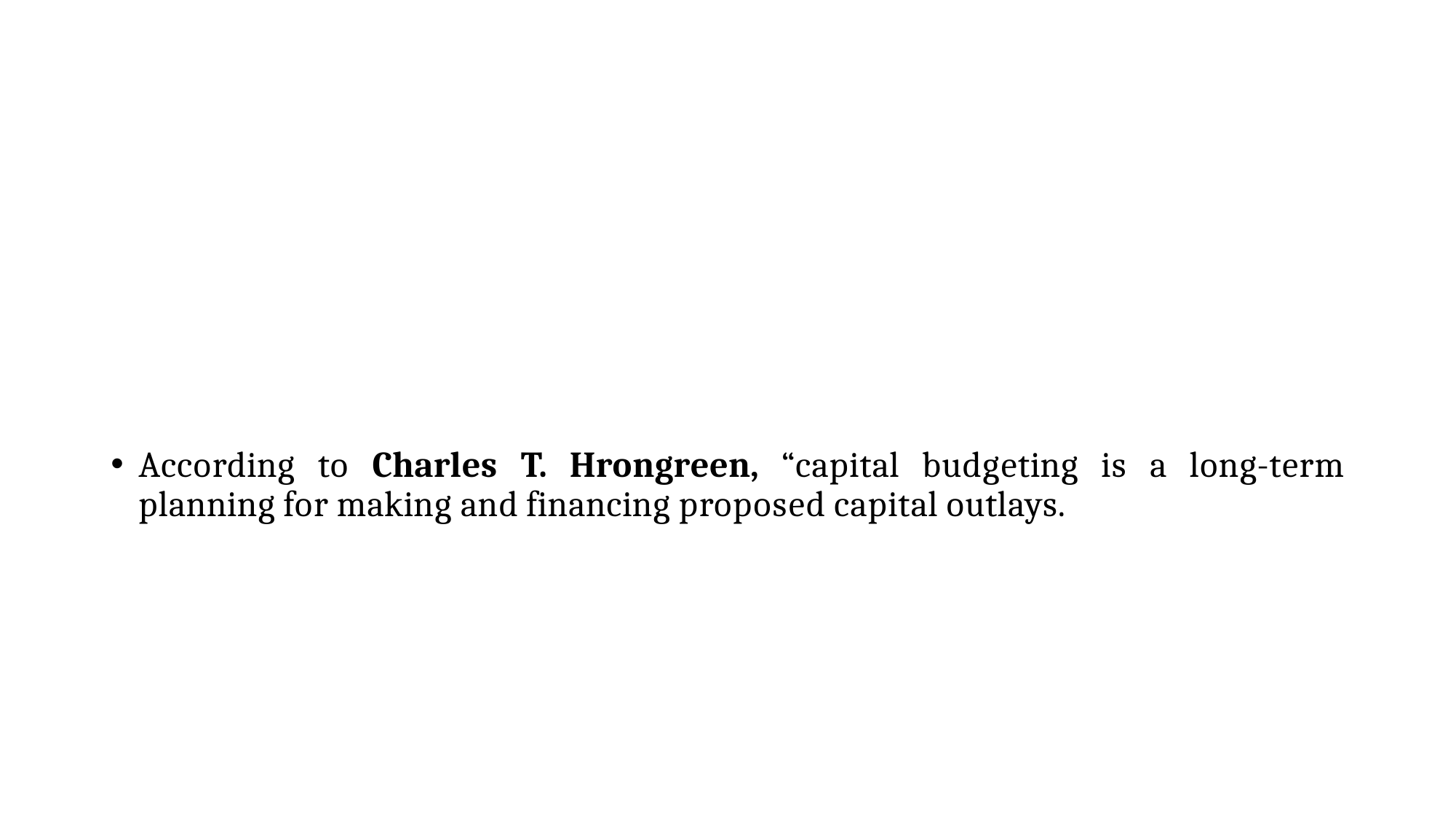

#

According to Charles T. Hrongreen, “capital budgeting is a long-term planning for making and financing proposed capital outlays.